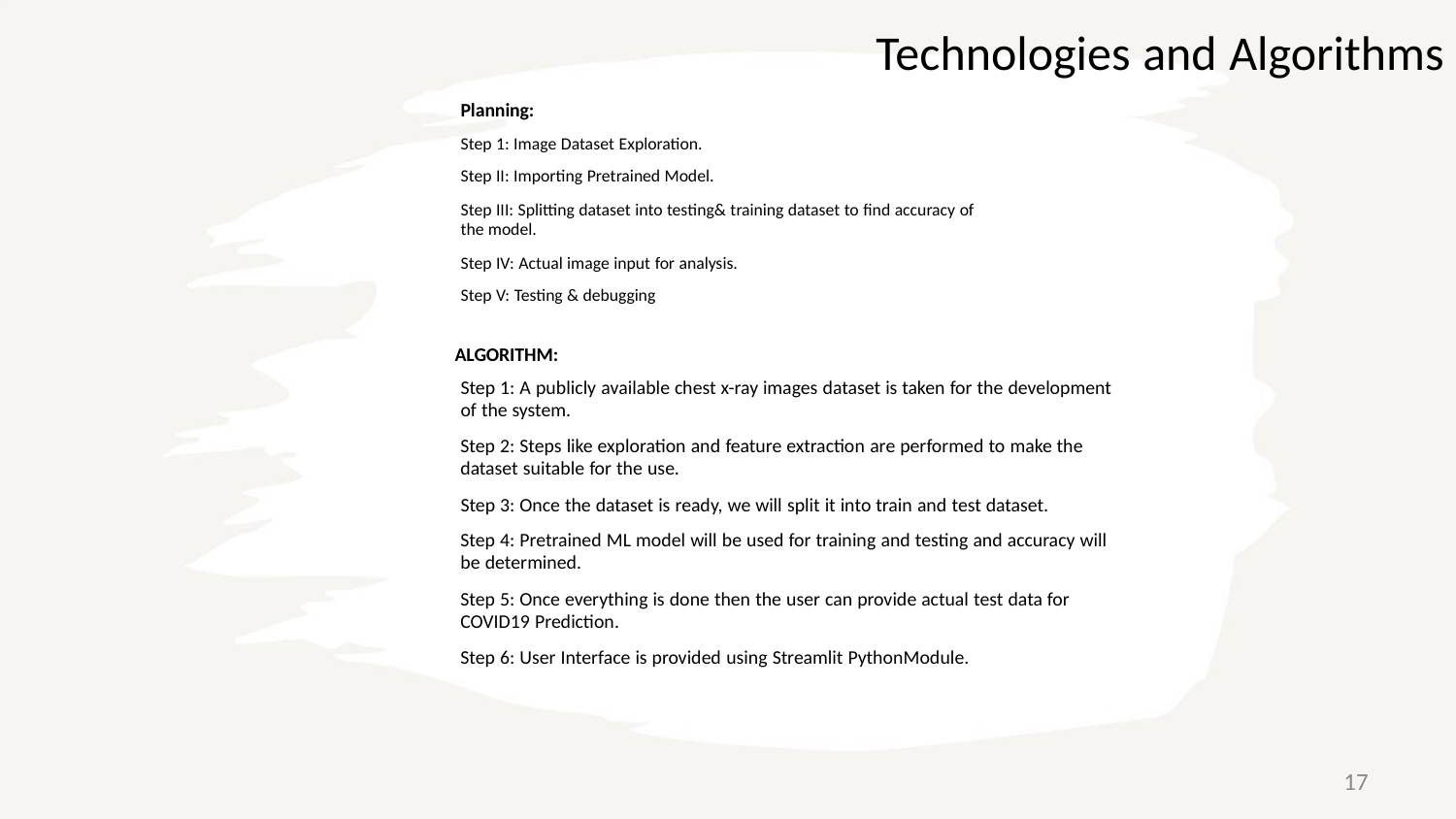

Technologies and Algorithms
Planning:
Step 1: Image Dataset Exploration.
Step II: Importing Pretrained Model.
Step III: Splitting dataset into testing& training dataset to find accuracy of
the model.
Step IV: Actual image input for analysis.
Step V: Testing & debugging
ALGORITHM:
Step 1: A publicly available chest x-ray images dataset is taken for the development
of the system.
Step 2: Steps like exploration and feature extraction are performed to make the
dataset suitable for the use.
Step 3: Once the dataset is ready, we will split it into train and test dataset.
Step 4: Pretrained ML model will be used for training and testing and accuracy will
be determined.
Step 5: Once everything is done then the user can provide actual test data for
COVID19 Prediction.
Step 6: User Interface is provided using Streamlit PythonModule.
17